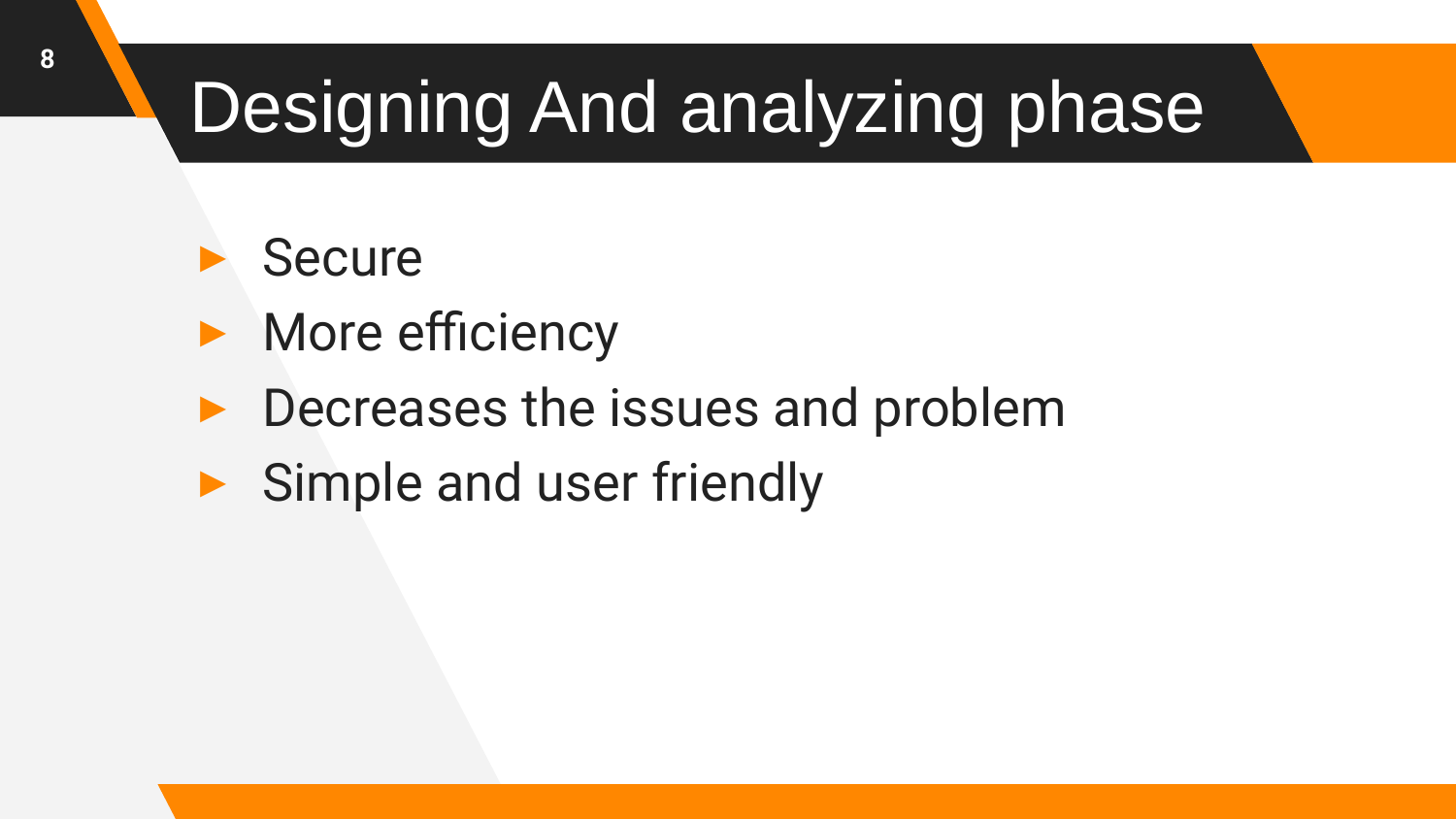

8
# Designing And analyzing phase
Secure
More efficiency
Decreases the issues and problem
Simple and user friendly